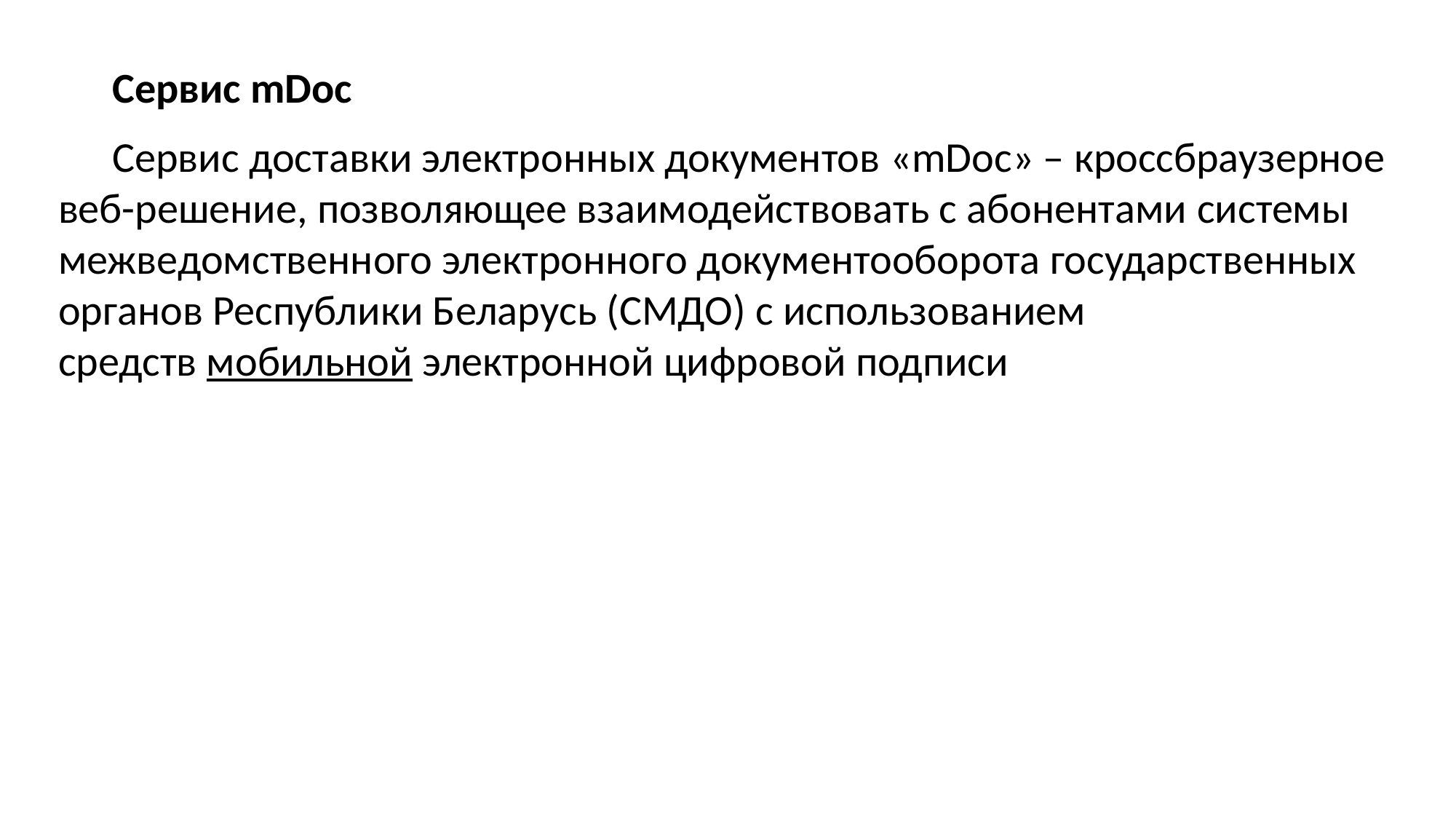

Сервис mDoc
Сервис доставки электронных документов «mDoc» – кроссбраузерное веб-решение, позволяющее взаимодействовать с абонентами системы межведомственного электронного документооборота государственных органов Республики Беларусь (СМДО) с использованием средств мобильной электронной цифровой подписи